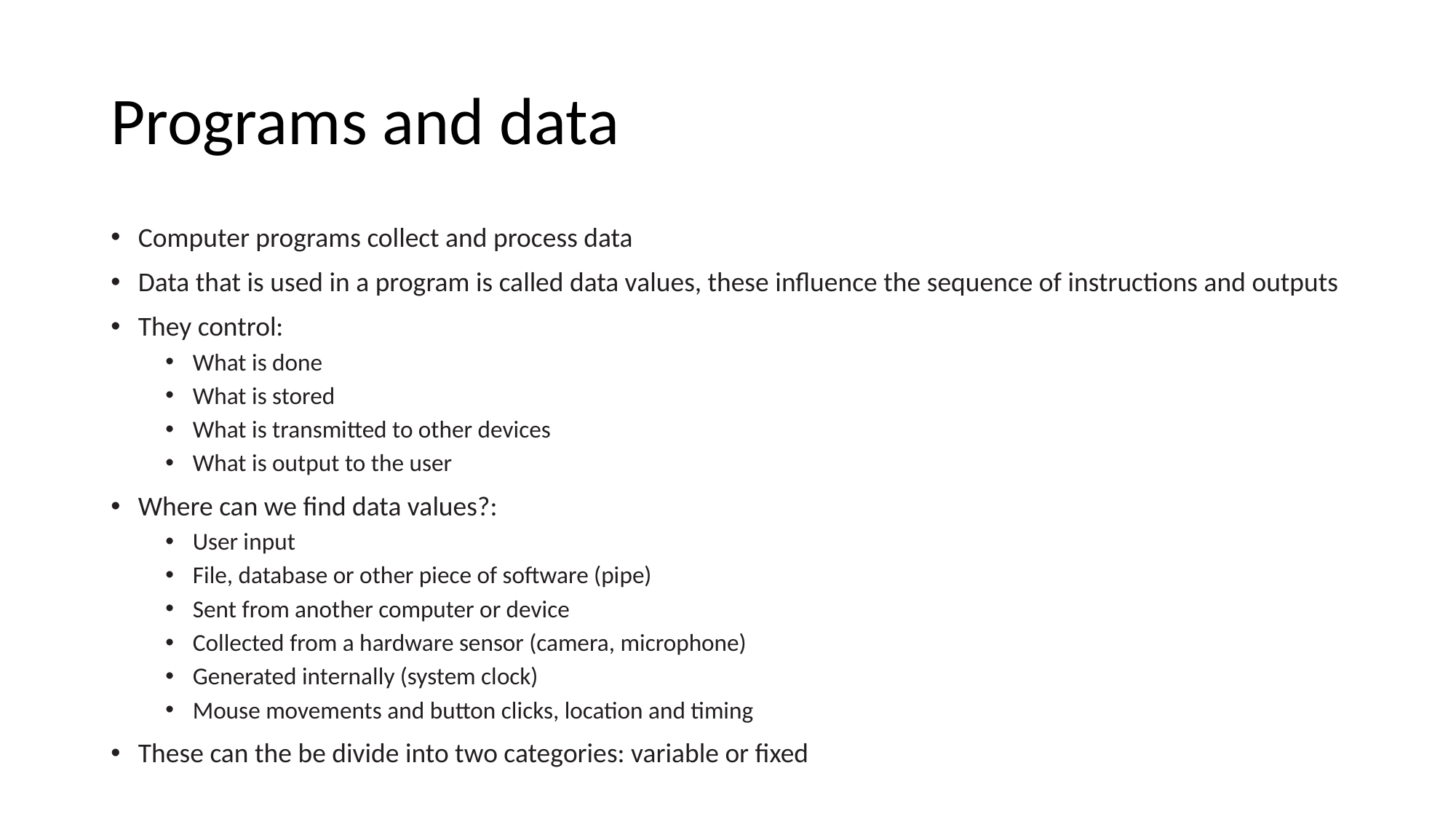

# Programs and data
Computer programs collect and process data
Data that is used in a program is called data values, these influence the sequence of instructions and outputs
They control:
What is done
What is stored
What is transmitted to other devices
What is output to the user
Where can we find data values?:
User input
File, database or other piece of software (pipe)
Sent from another computer or device
Collected from a hardware sensor (camera, microphone)
Generated internally (system clock)
Mouse movements and button clicks, location and timing
These can the be divide into two categories: variable or fixed